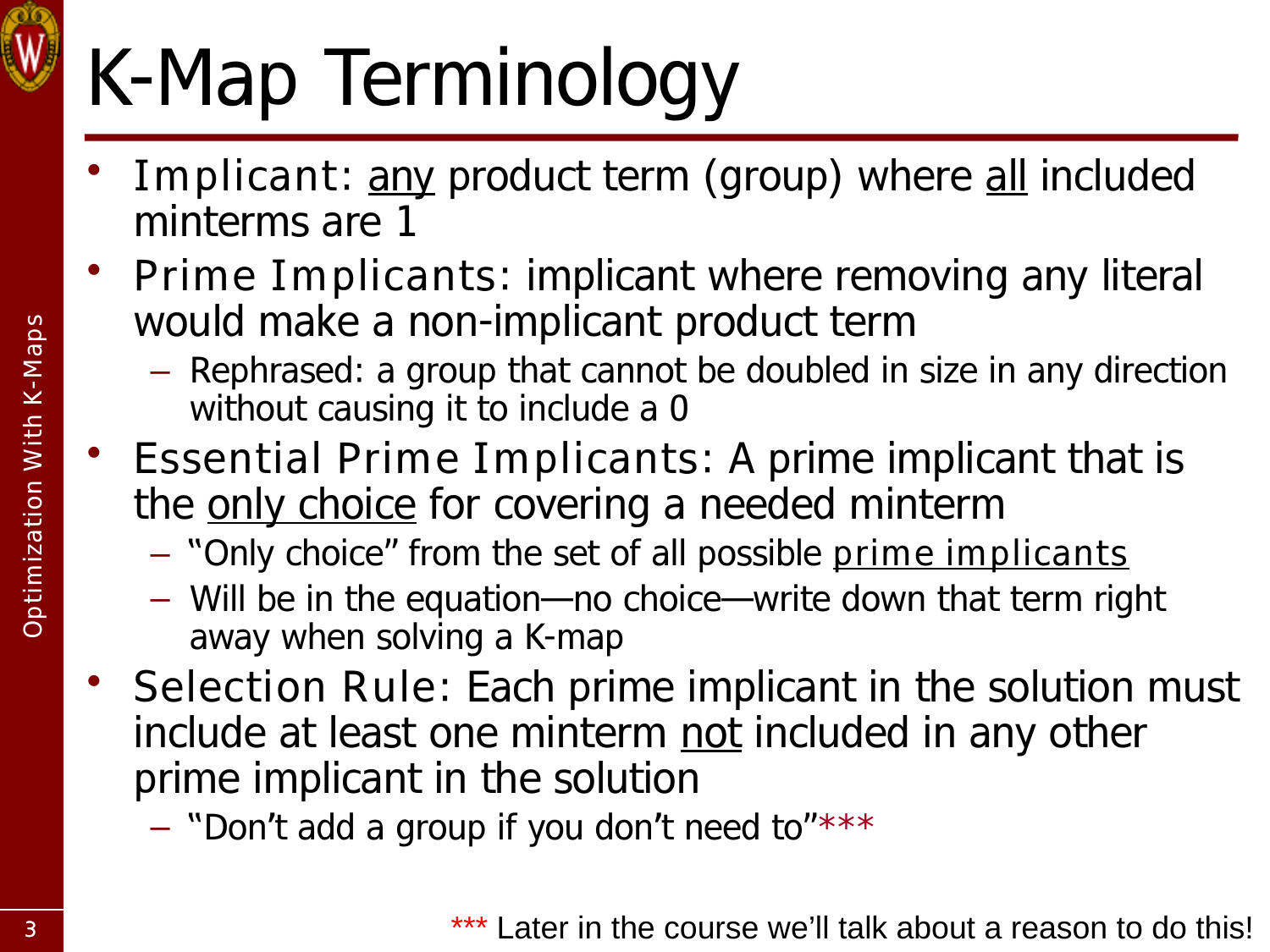

# K-Map Terminology
Implicant: any product term (group) where all included minterms are 1
Prime Implicants: implicant where removing any literal would make a non-implicant product term
Rephrased: a group that cannot be doubled in size in any direction without causing it to include a 0
Essential Prime Implicants: A prime implicant that is the only choice for covering a needed minterm
“Only choice” from the set of all possible prime implicants
Will be in the equation—no choice—write down that term right away when solving a K-map
Selection Rule: Each prime implicant in the solution must include at least one minterm not included in any other prime implicant in the solution
“Don’t add a group if you don’t need to”***

*** Later in the course we’ll talk about a reason to do this!